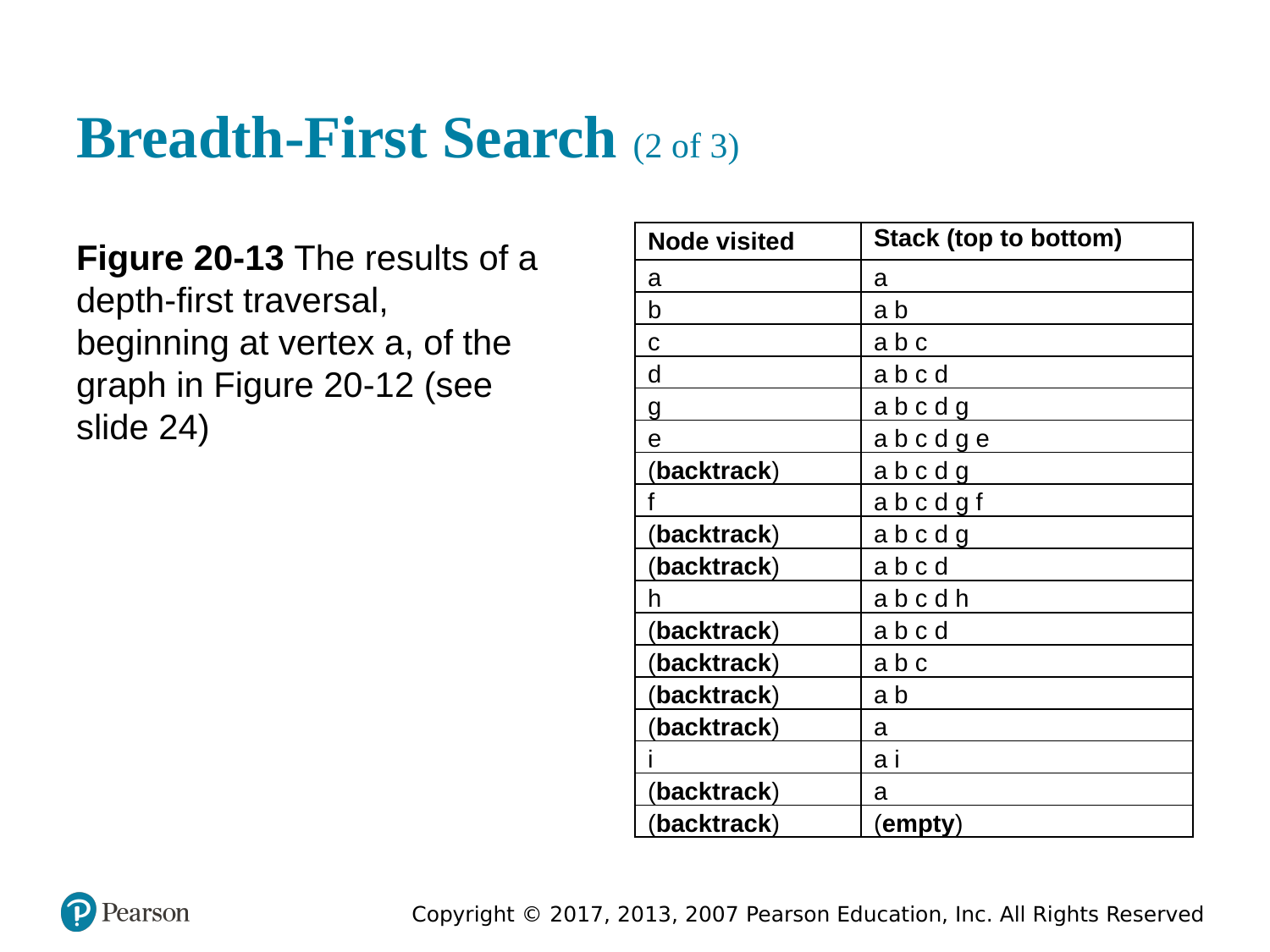

# Breadth-First Search (2 of 3)
Figure 20-13 The results of a depth-first traversal, beginning at vertex a, of the graph in Figure 20-12 (see slide 24)
| Node visited | Stack (top to bottom) |
| --- | --- |
| a | a |
| b | a b |
| c | a b c |
| d | a b c d |
| g | a b c d g |
| e | a b c d g e |
| (backtrack) | a b c d g |
| f | a b c d g f |
| (backtrack) | a b c d g |
| (backtrack) | a b c d |
| h | a b c d h |
| (backtrack) | a b c d |
| (backtrack) | a b c |
| (backtrack) | a b |
| (backtrack) | a |
| i | a i |
| (backtrack) | a |
| (backtrack) | (empty) |